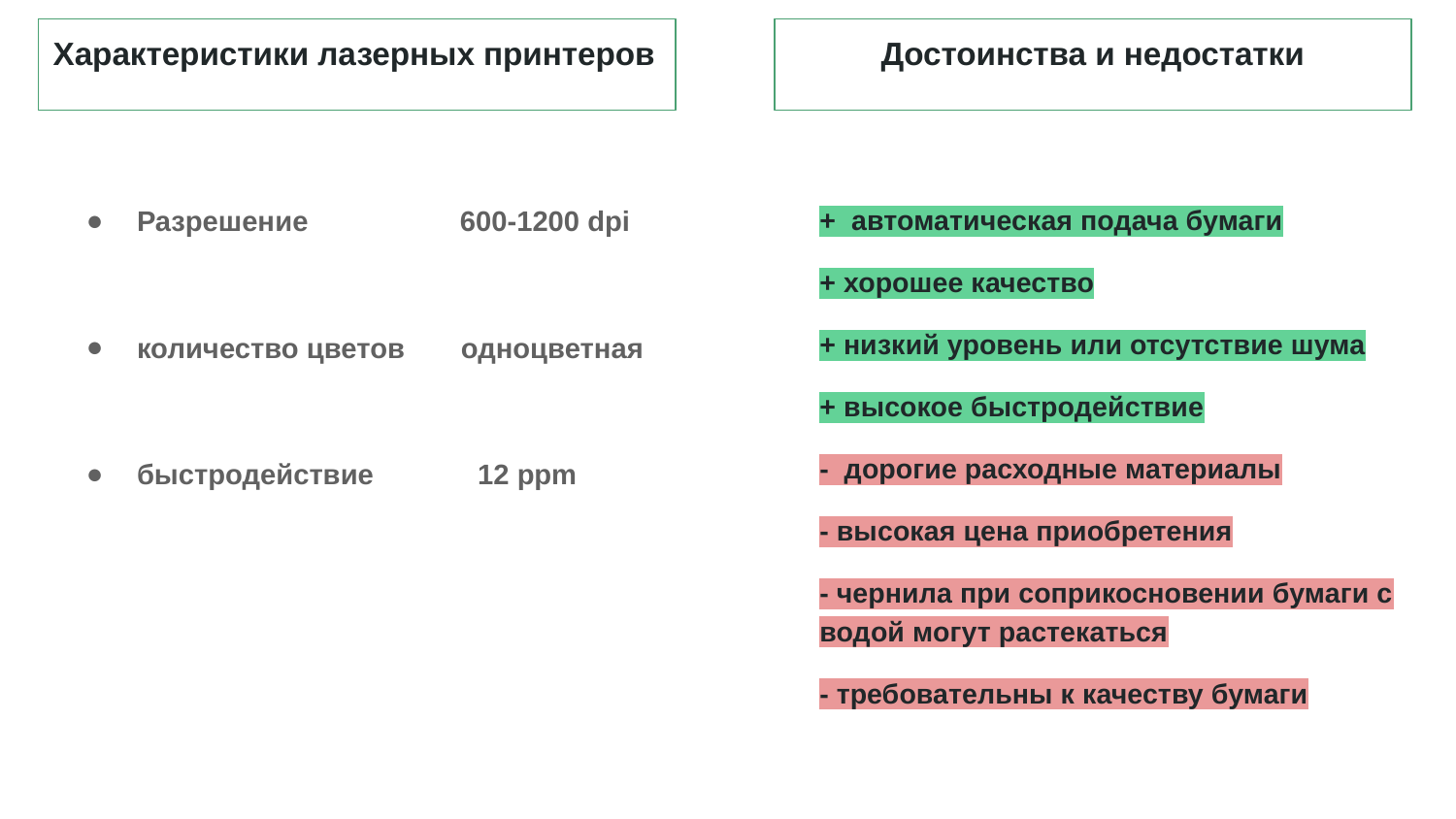

# Характеристики лазерных принтеров
Достоинства и недостатки
Достоинства и недостатки
Разрешение                   600-1200 dpi

количество цветов       одноцветная

быстродействие             12 ppm
+  автоматическая подача бумаги
+ хорошее качество
+ низкий уровень или отсутствие шума
+ высокое быстродействие
-  дорогие расходные материалы
- высокая цена приобретения
- чернила при соприкосновении бумаги с водой могут растекаться
- требовательны к качеству бумаги